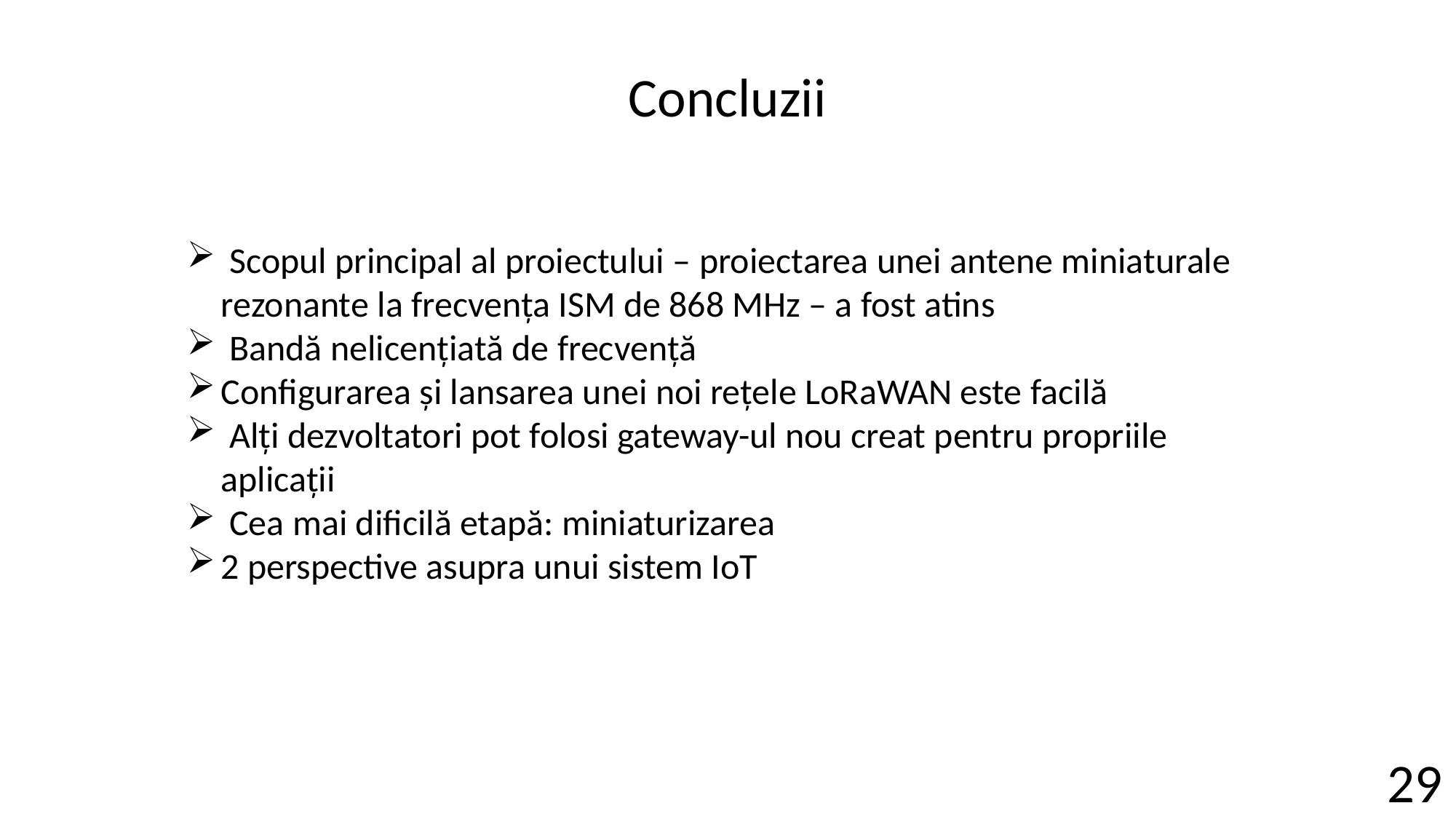

Concluzii
 Scopul principal al proiectului – proiectarea unei antene miniaturale rezonante la frecvența ISM de 868 MHz – a fost atins
 Bandă nelicențiată de frecvență
Configurarea și lansarea unei noi rețele LoRaWAN este facilă
 Alți dezvoltatori pot folosi gateway-ul nou creat pentru propriile aplicații
 Cea mai dificilă etapă: miniaturizarea
2 perspective asupra unui sistem IoT

29